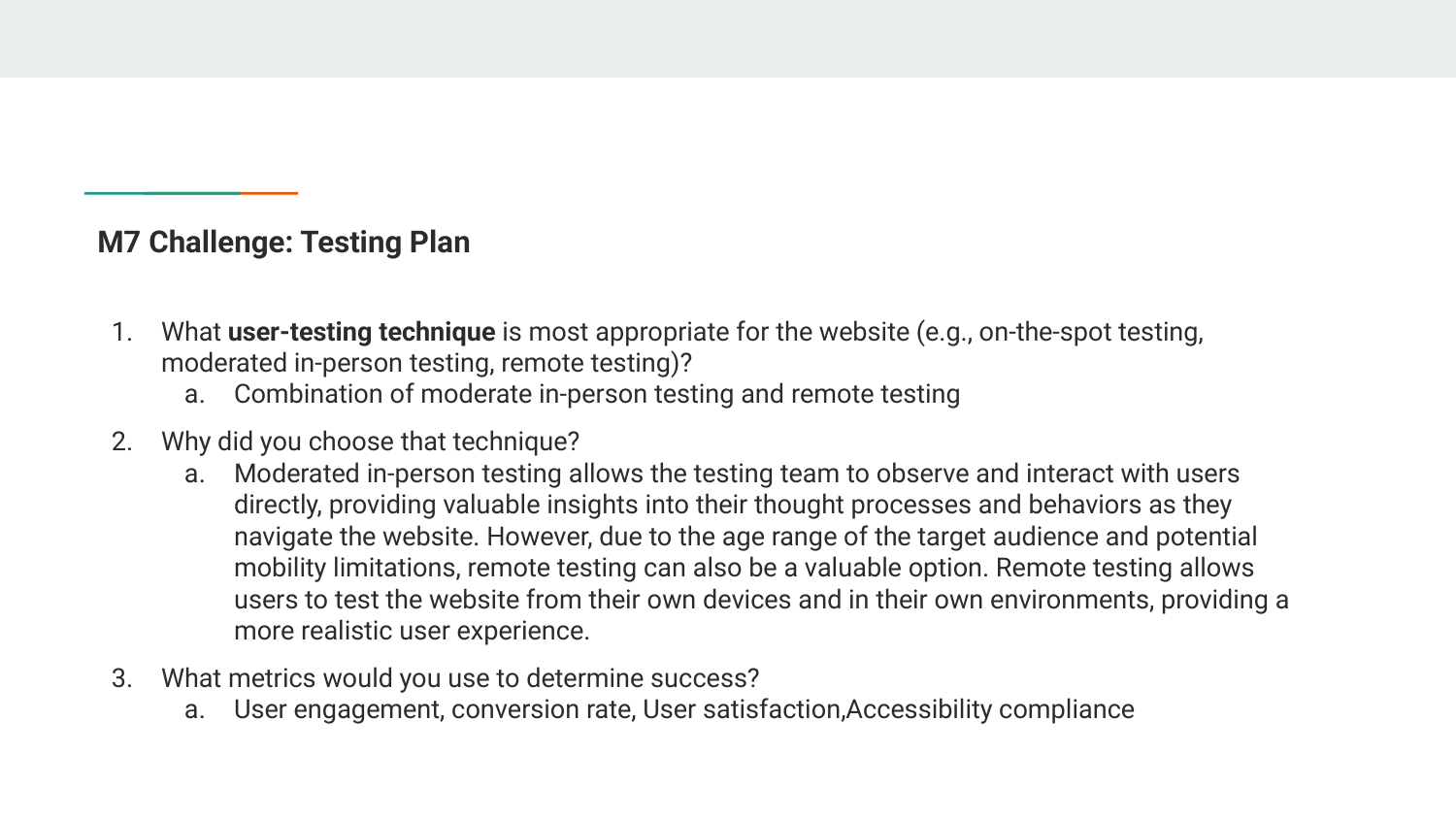

M7 Challenge: Testing Plan

What user-testing technique is most appropriate for the website (e.g., on-the-spot testing, moderated in-person testing, remote testing)?
Combination of moderate in-person testing and remote testing
Why did you choose that technique?
Moderated in-person testing allows the testing team to observe and interact with users directly, providing valuable insights into their thought processes and behaviors as they navigate the website. However, due to the age range of the target audience and potential mobility limitations, remote testing can also be a valuable option. Remote testing allows users to test the website from their own devices and in their own environments, providing a more realistic user experience.
What metrics would you use to determine success?
User engagement, conversion rate, User satisfaction,Accessibility compliance